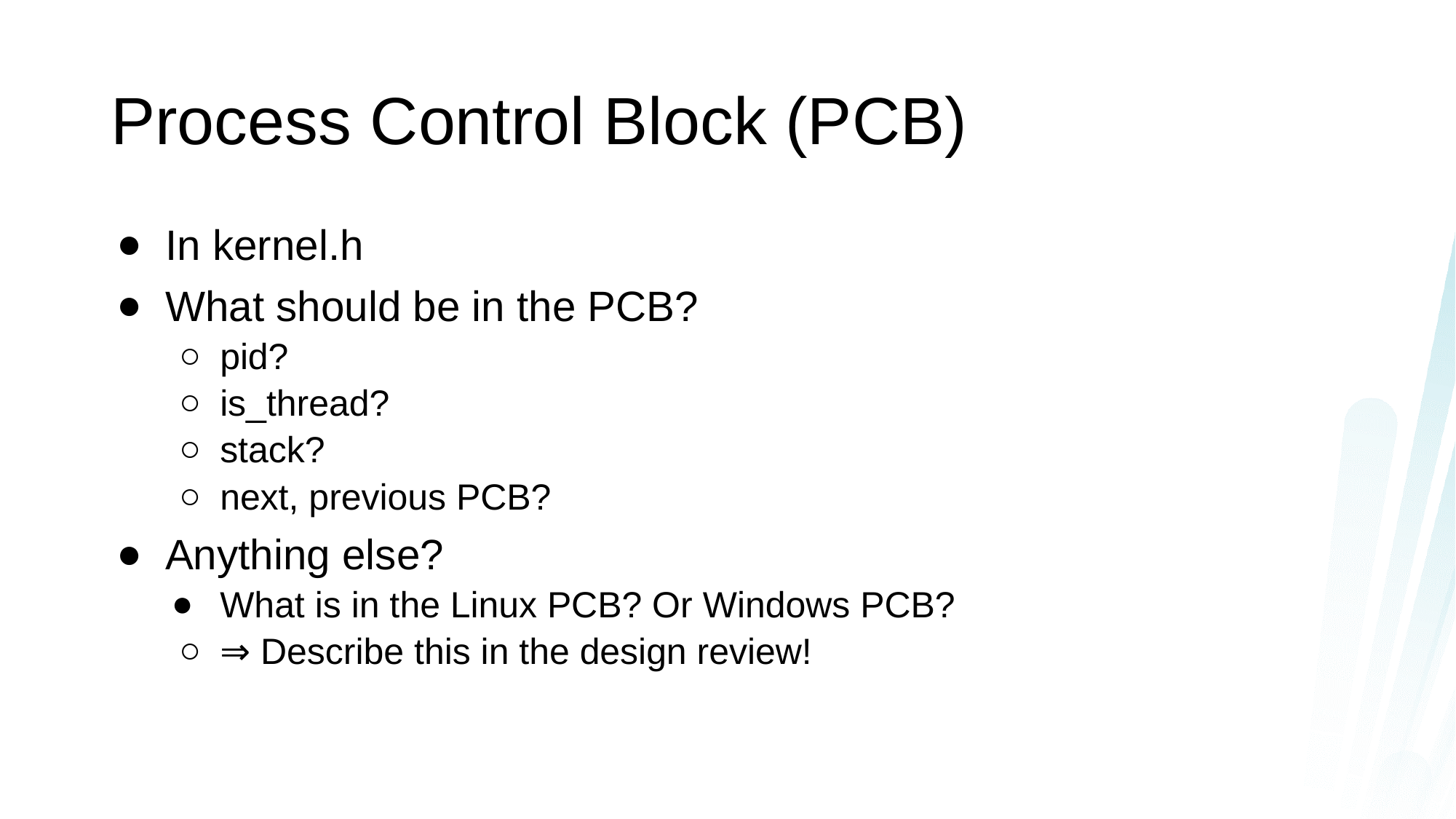

# Process Control Block (PCB)
In kernel.h
What should be in the PCB?
pid?
is_thread?
stack?
next, previous PCB?
Anything else?
What is in the Linux PCB? Or Windows PCB?
⇒ Describe this in the design review!